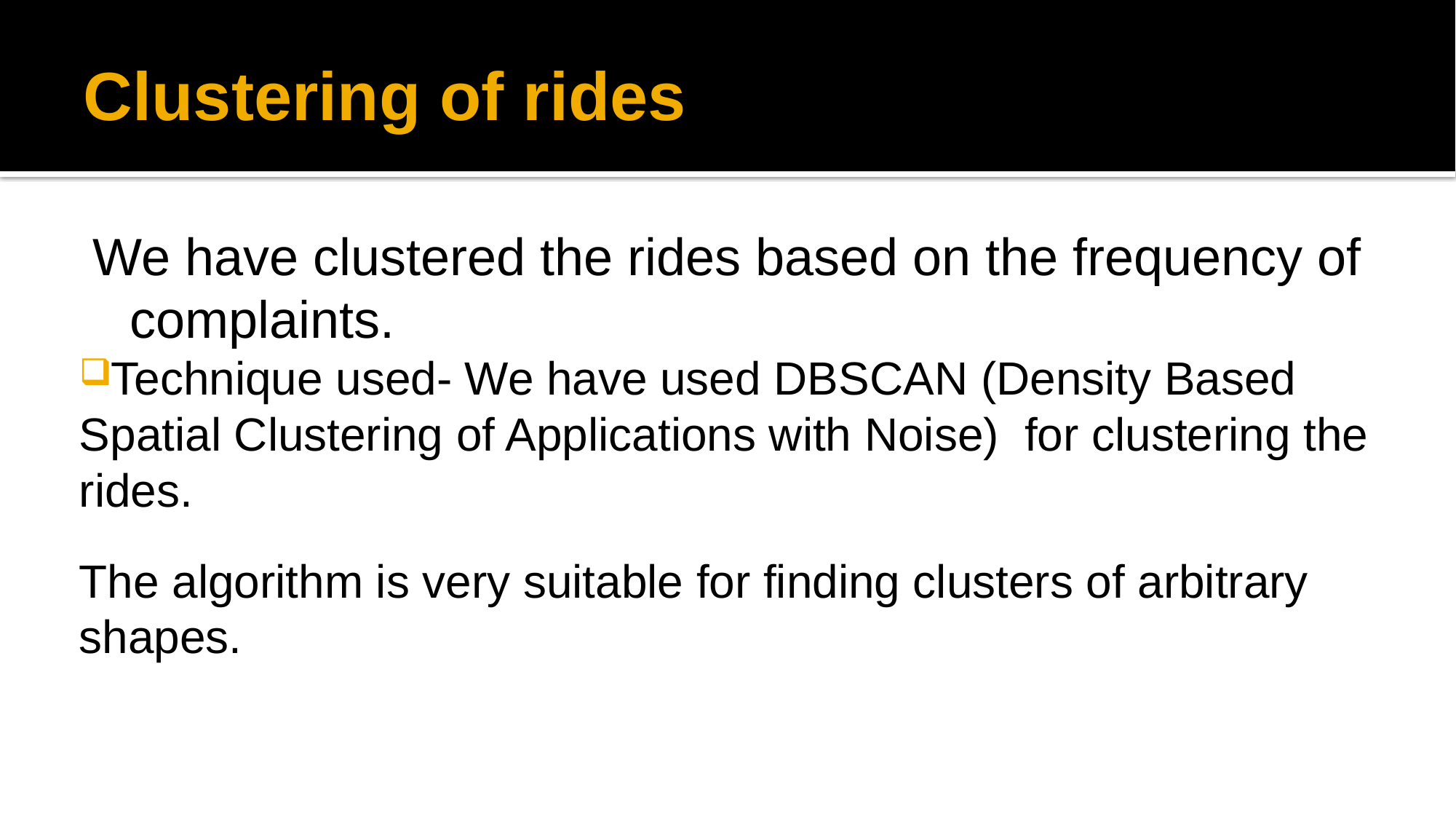

# Clustering of rides
We have clustered the rides based on the frequency of complaints.
Technique used- We have used DBSCAN (Density Based Spatial Clustering of Applications with Noise)  for clustering the rides.
The algorithm is very suitable for finding clusters of arbitrary shapes.